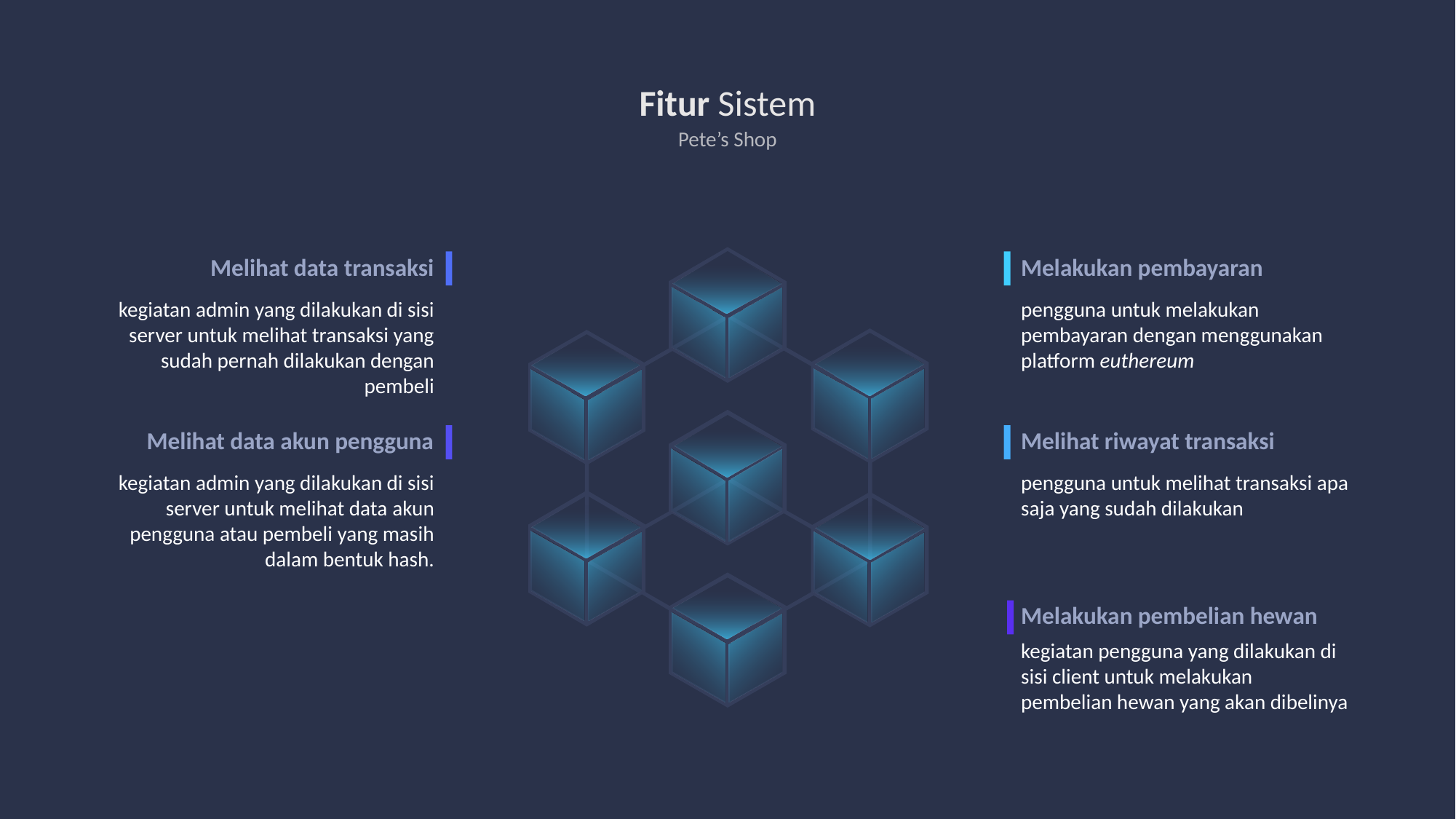

Fitur Sistem
Pete’s Shop
Melihat data transaksi
kegiatan admin yang dilakukan di sisi server untuk melihat transaksi yang sudah pernah dilakukan dengan pembeli
Melakukan pembayaran
pengguna untuk melakukan pembayaran dengan menggunakan
platform euthereum

Melihat data akun pengguna
kegiatan admin yang dilakukan di sisi server untuk melihat data akun pengguna atau pembeli yang masih dalam bentuk hash.
Melihat riwayat transaksi
pengguna untuk melihat transaksi apa saja yang sudah dilakukan

Melakukan pembelian hewan
kegiatan pengguna yang dilakukan di sisi client untuk melakukan
pembelian hewan yang akan dibelinya